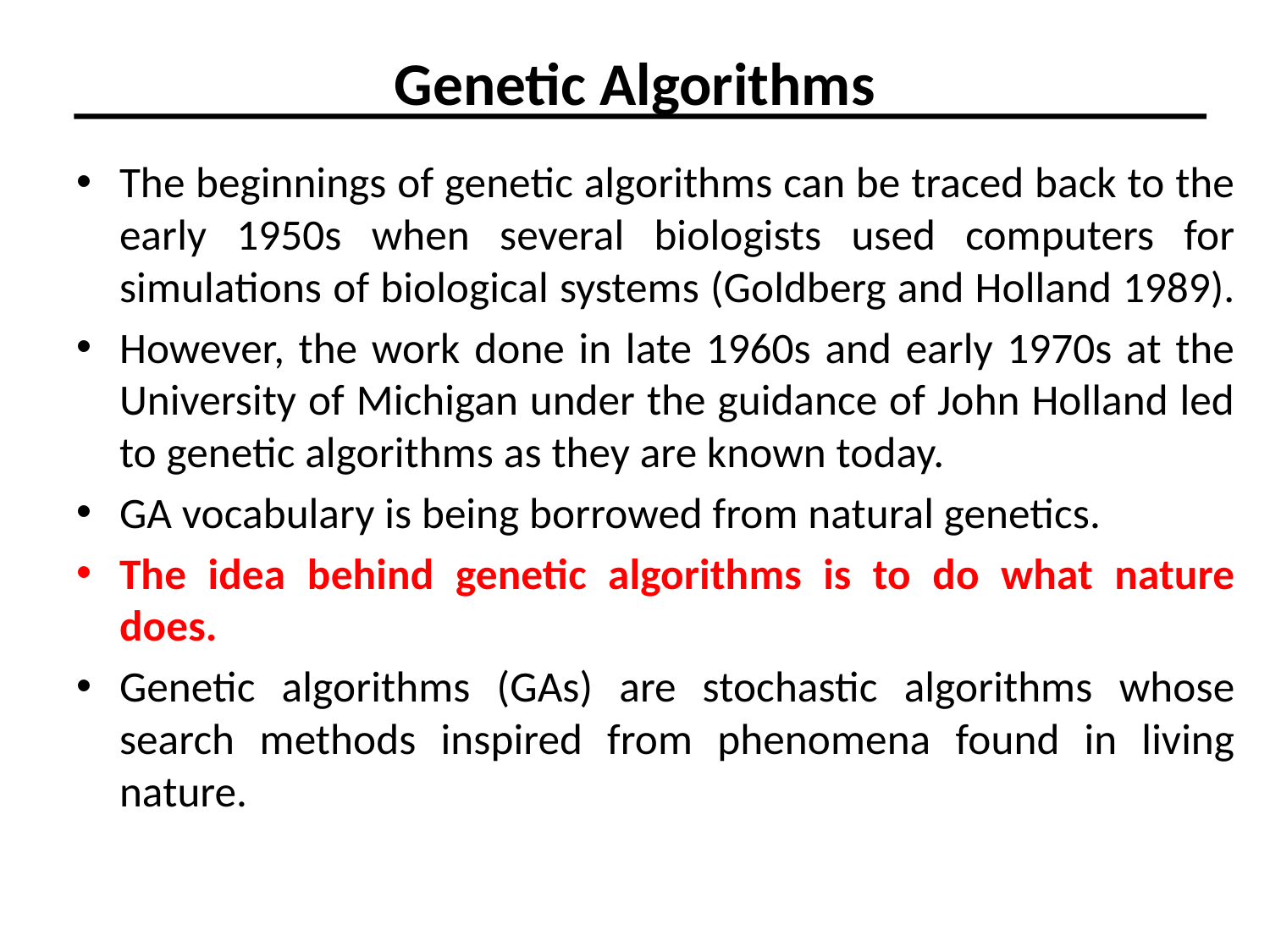

# Genetic Algorithms

The beginnings of genetic algorithms can be traced back to the early 1950s when several biologists used computers for simulations of biological systems (Goldberg and Holland 1989).
However, the work done in late 1960s and early 1970s at the University of Michigan under the guidance of John Holland led to genetic algorithms as they are known today.
GA vocabulary is being borrowed from natural genetics.
The idea behind genetic algorithms is to do what nature does.
Genetic algorithms (GAs) are stochastic algorithms whose search methods inspired from phenomena found in living nature.